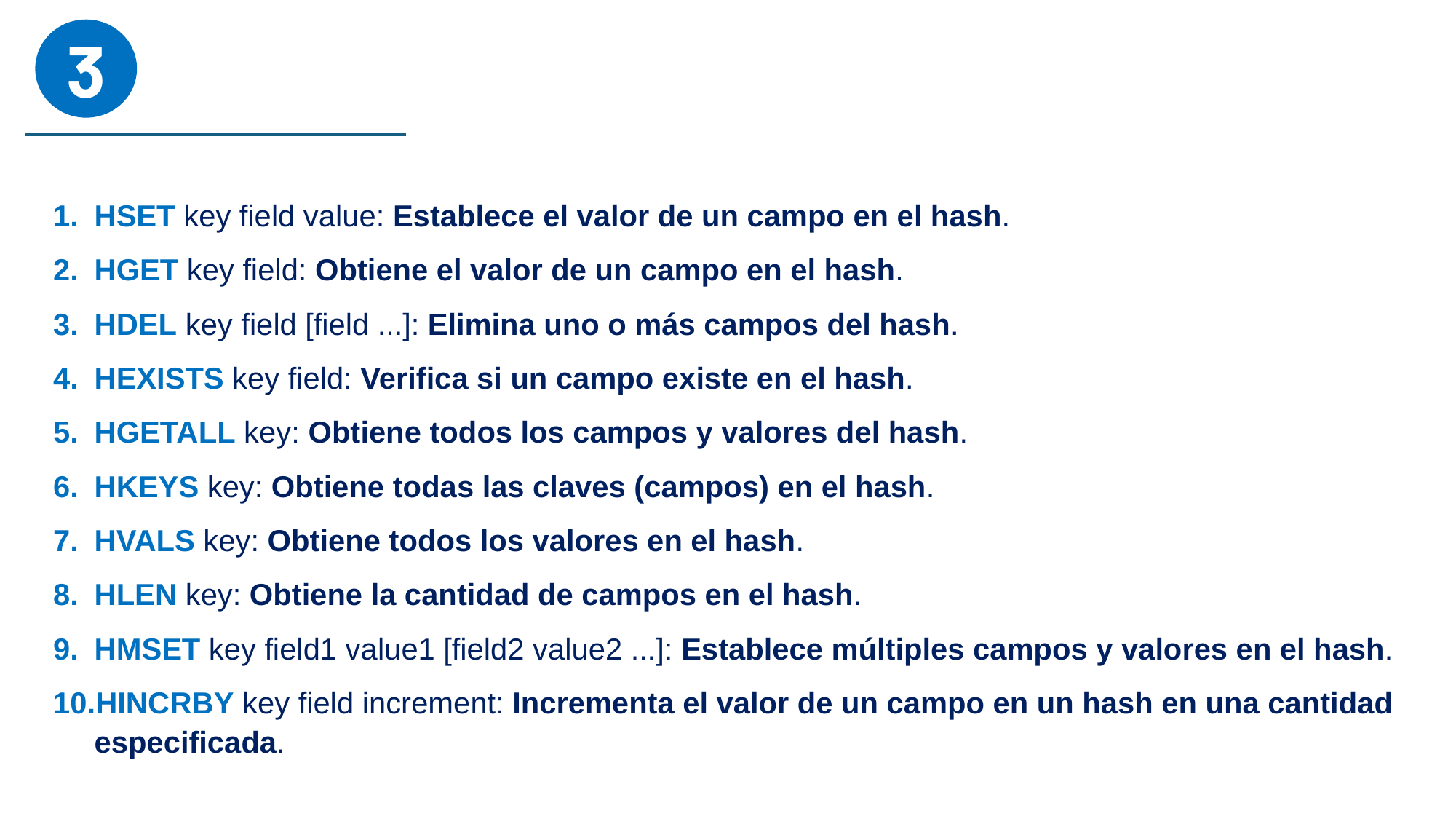

3
REDIS - HASH
HSET key field value: Establece el valor de un campo en el hash.
HGET key field: Obtiene el valor de un campo en el hash.
HDEL key field [field ...]: Elimina uno o más campos del hash.
HEXISTS key field: Verifica si un campo existe en el hash.
HGETALL key: Obtiene todos los campos y valores del hash.
HKEYS key: Obtiene todas las claves (campos) en el hash.
HVALS key: Obtiene todos los valores en el hash.
HLEN key: Obtiene la cantidad de campos en el hash.
HMSET key field1 value1 [field2 value2 ...]: Establece múltiples campos y valores en el hash.
HINCRBY key field increment: Incrementa el valor de un campo en un hash en una cantidad especificada.